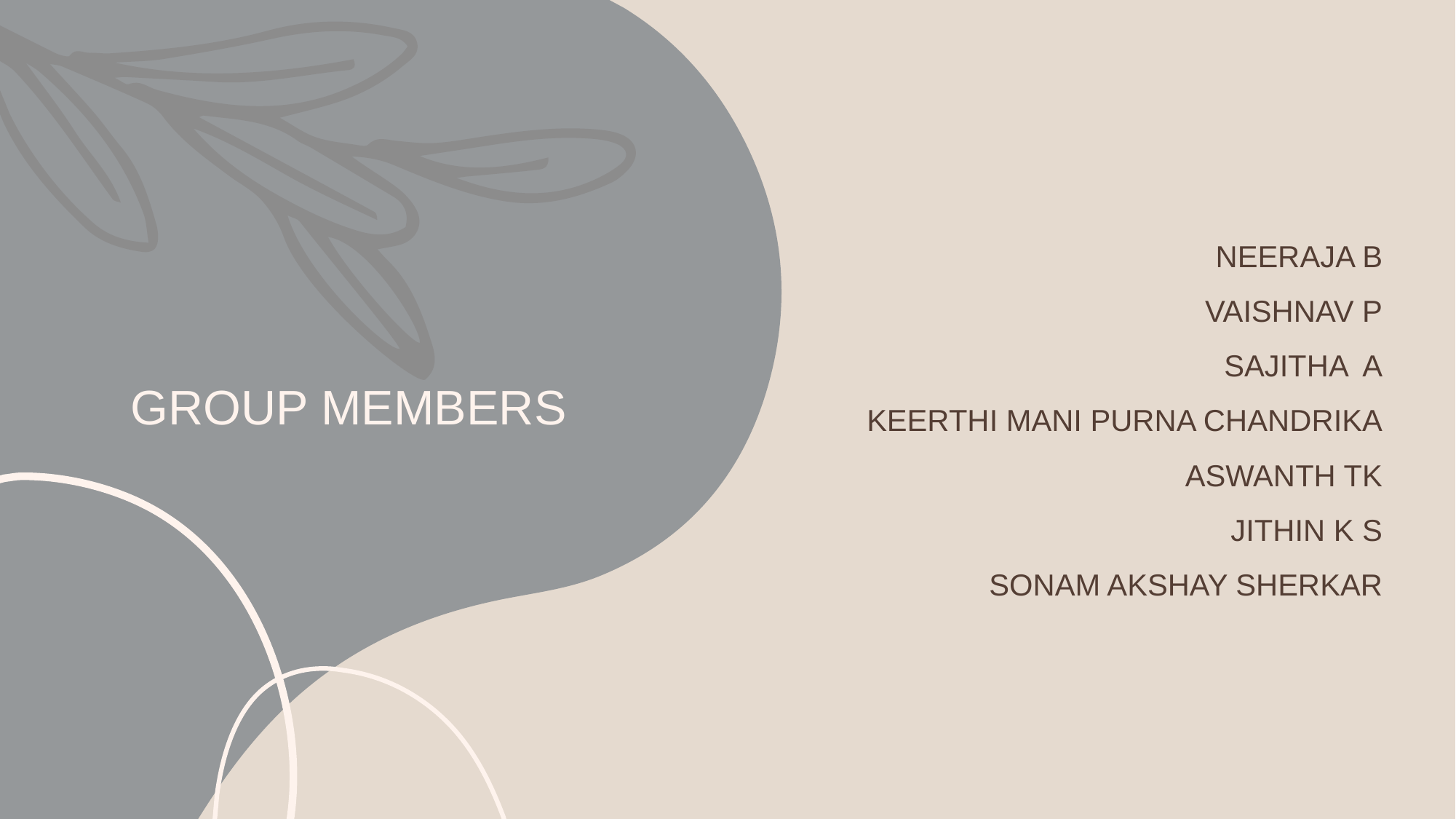

# GROUP MEMBERS
Neeraja B
Vaishnav P
SAJITHA  A
Keerthi Mani Purna Chandrika
ASWANTH TK
Jithin K S
Sonam Akshay Sherkar